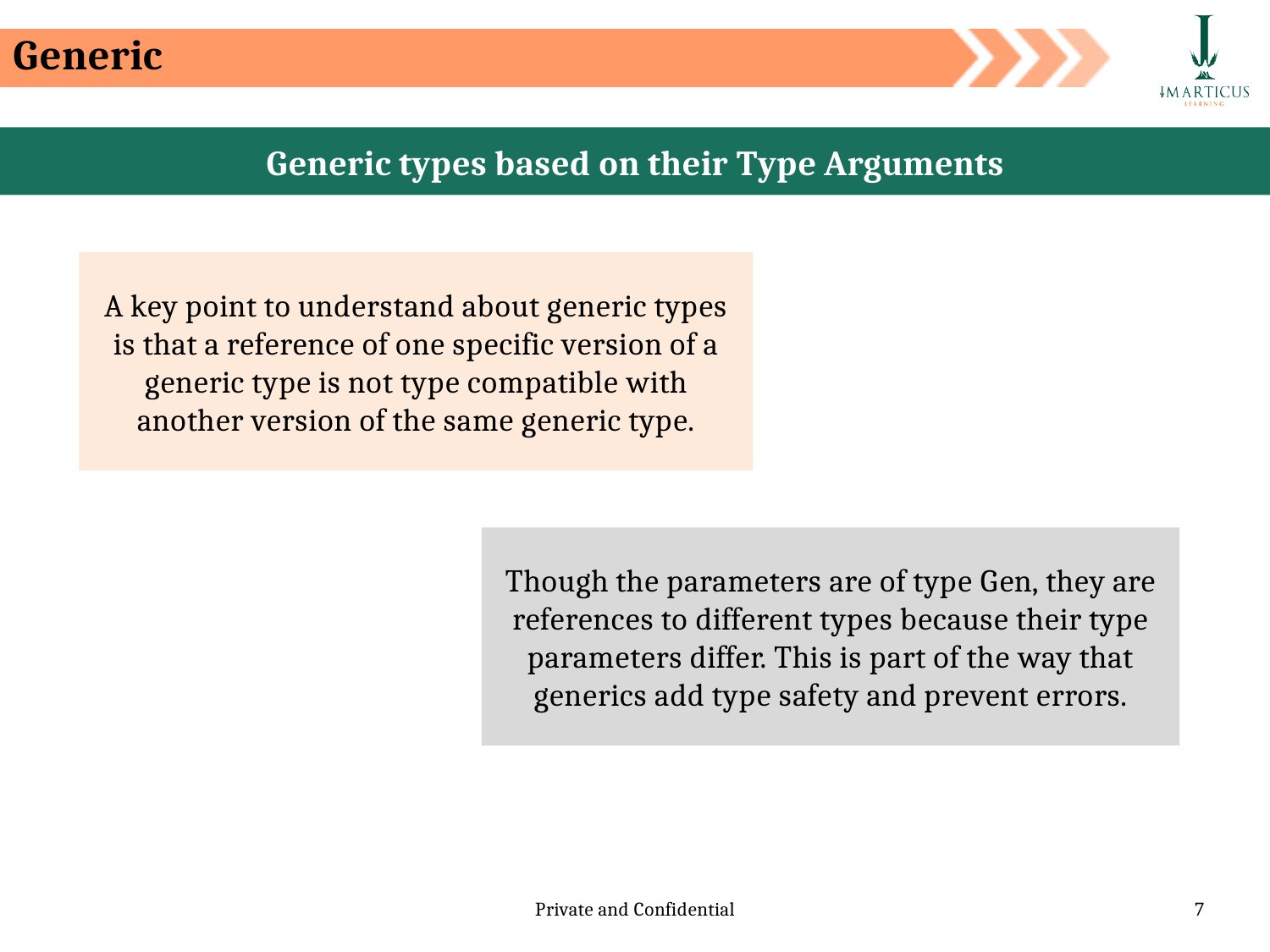

Generic

Generic types based on their Type Arguments
A key point to understand about generic types is that a reference of one specific version of a generic type is not type compatible with another version of the same generic type.
Though the parameters are of type Gen, they are references to different types because their type parameters differ. This is part of the way that generics add type safety and prevent errors.